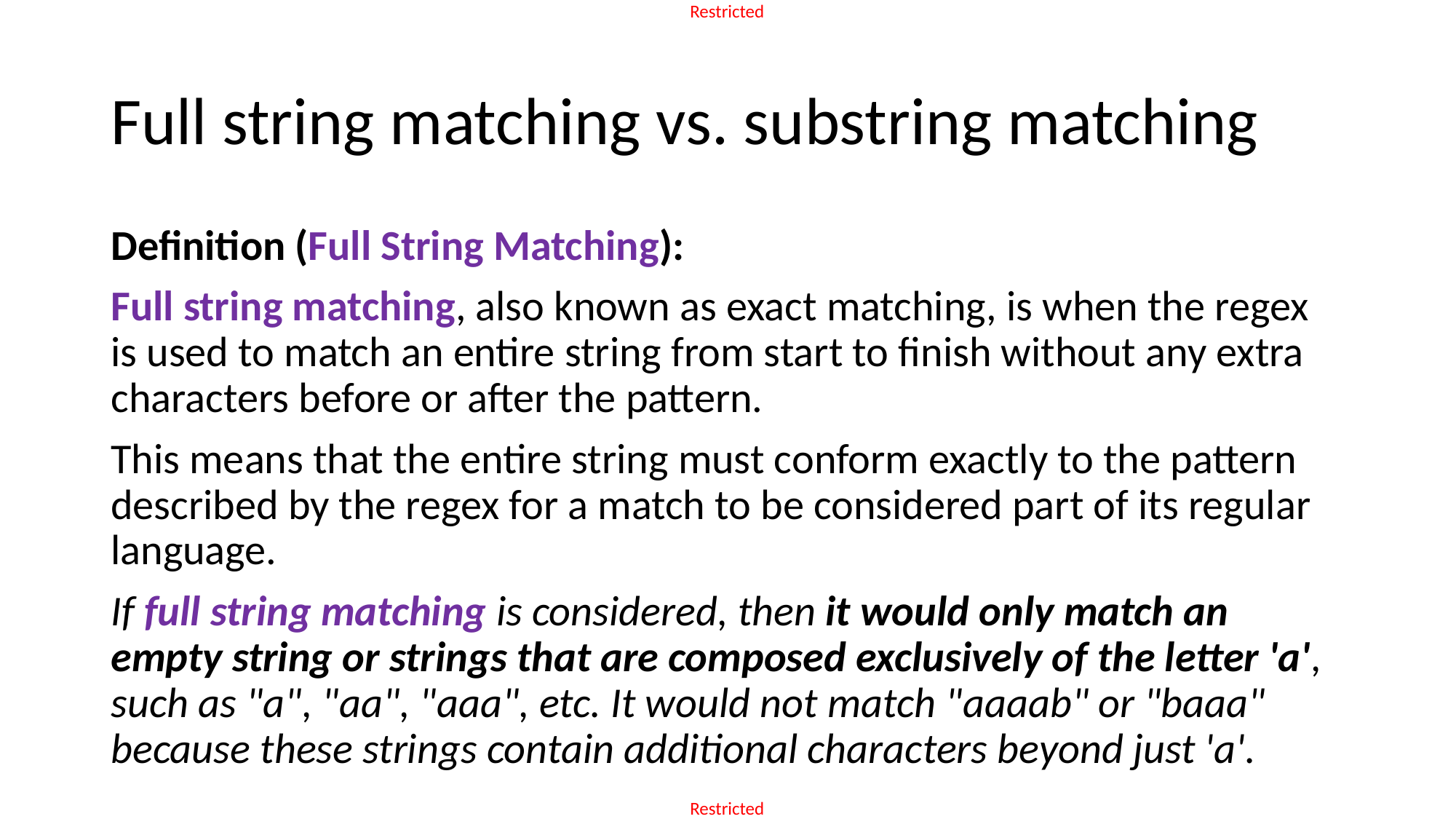

# Full string matching vs. substring matching
Definition (Full String Matching):
Full string matching, also known as exact matching, is when the regex is used to match an entire string from start to finish without any extra characters before or after the pattern.
This means that the entire string must conform exactly to the pattern described by the regex for a match to be considered part of its regular language.
If full string matching is considered, then it would only match an empty string or strings that are composed exclusively of the letter 'a', such as "a", "aa", "aaa", etc. It would not match "aaaab" or "baaa" because these strings contain additional characters beyond just 'a'.